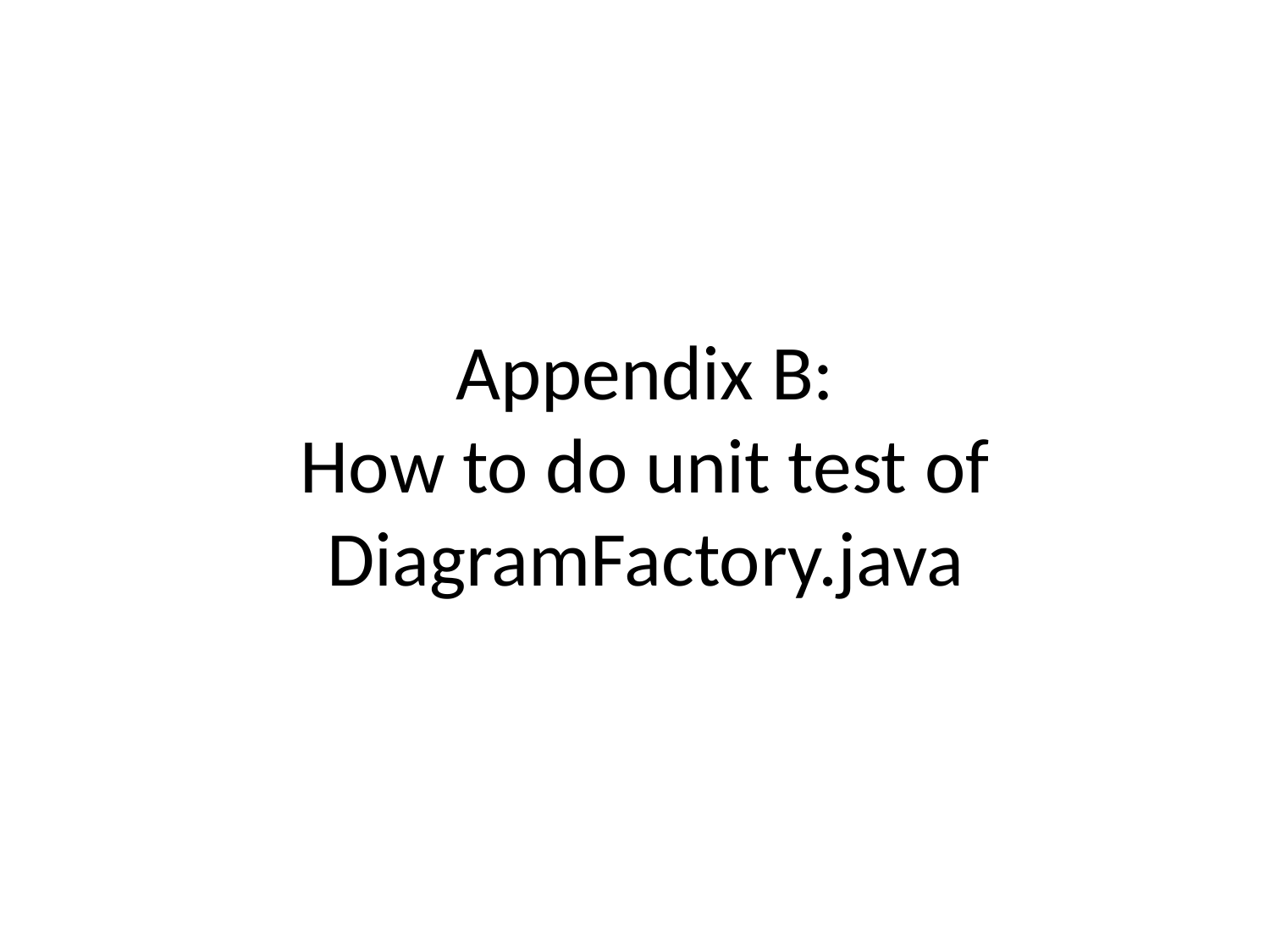

# Appendix B: How to do unit test of DiagramFactory.java